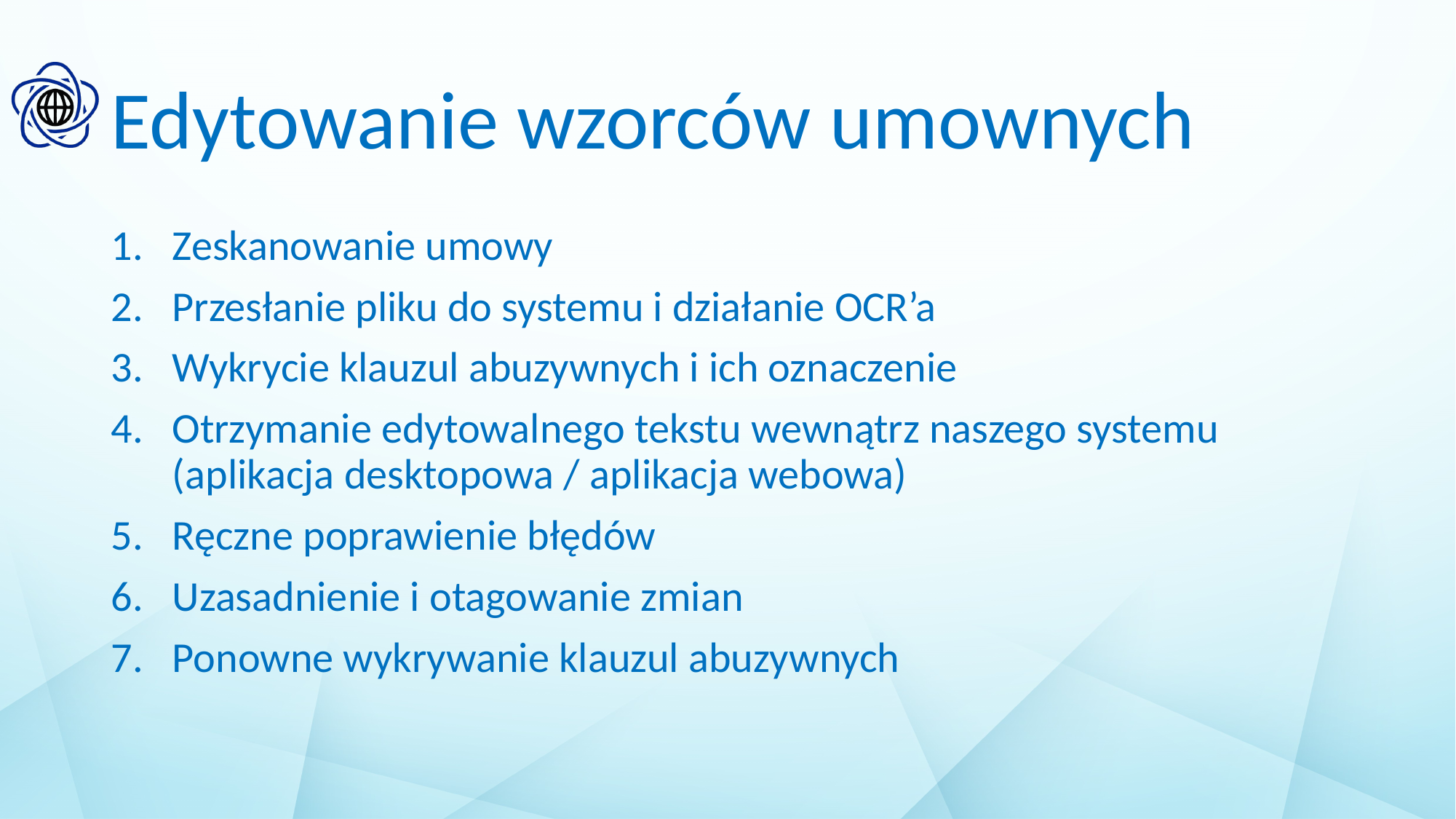

# Edytowanie wzorców umownych
Zeskanowanie umowy
Przesłanie pliku do systemu i działanie OCR’a
Wykrycie klauzul abuzywnych i ich oznaczenie
Otrzymanie edytowalnego tekstu wewnątrz naszego systemu (aplikacja desktopowa / aplikacja webowa)
Ręczne poprawienie błędów
Uzasadnienie i otagowanie zmian
Ponowne wykrywanie klauzul abuzywnych